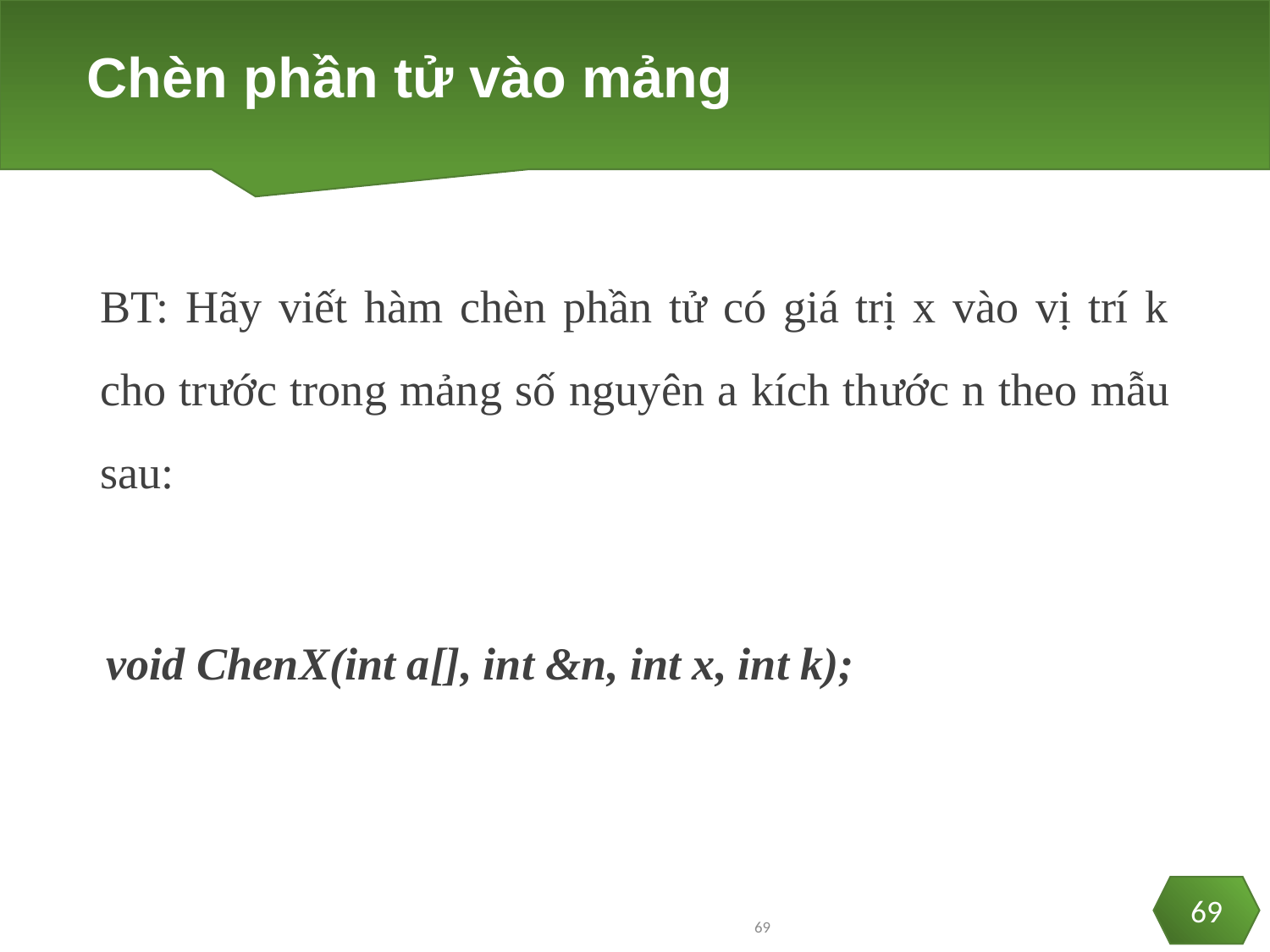

# Chèn phần tử vào mảng
BT: Hãy viết hàm chèn phần tử có giá trị x vào vị trí k cho trước trong mảng số nguyên a kích thước n theo mẫu sau:

void ChenX(int a[], int &n, int x, int k);

69